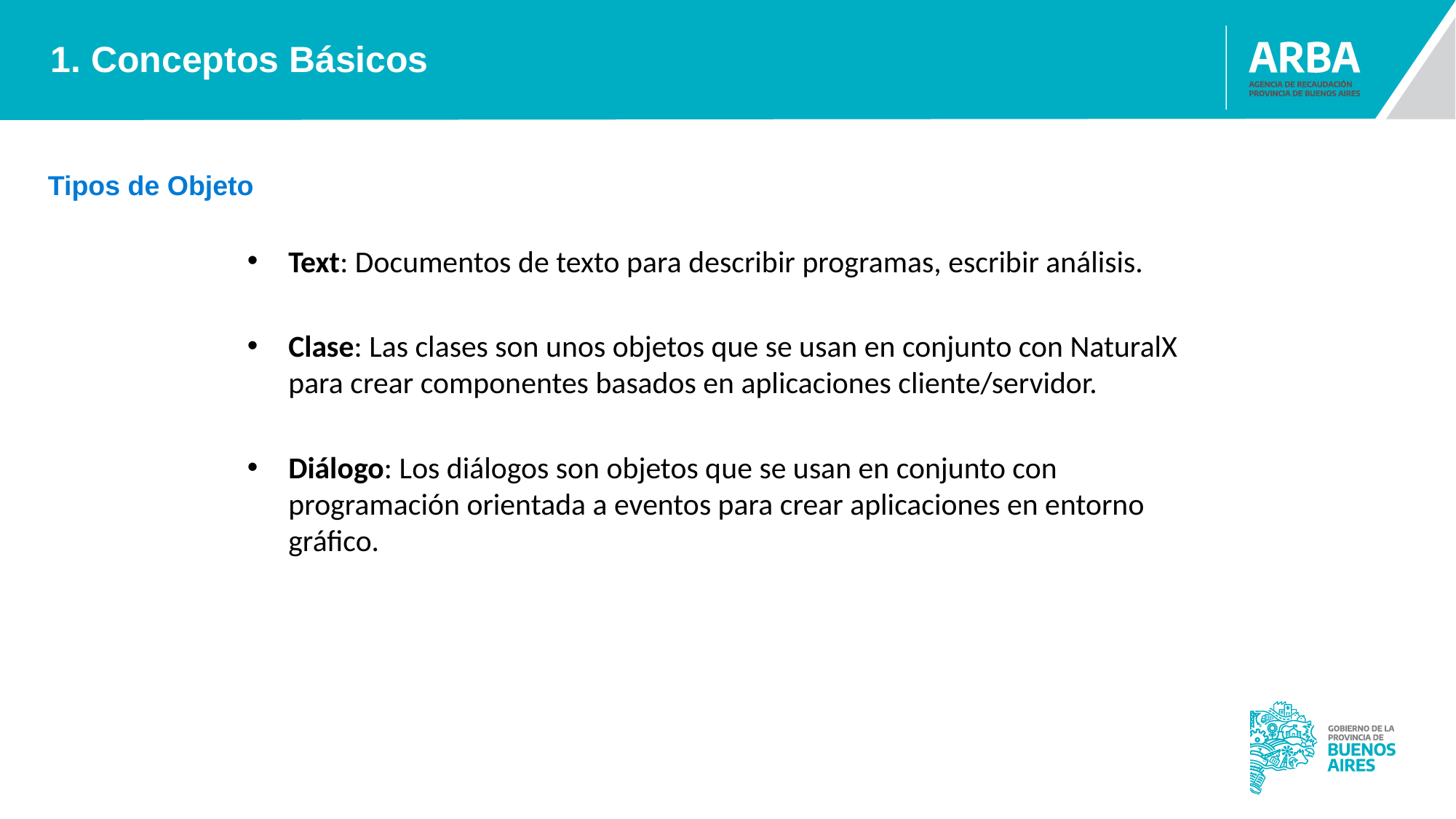

1. Conceptos Básicos
Tipos de Objeto
Text: Documentos de texto para describir programas, escribir análisis.

Clase: Las clases son unos objetos que se usan en conjunto con NaturalX para crear componentes basados en aplicaciones cliente/servidor.

Diálogo: Los diálogos son objetos que se usan en conjunto con programación orientada a eventos para crear aplicaciones en entorno gráfico.